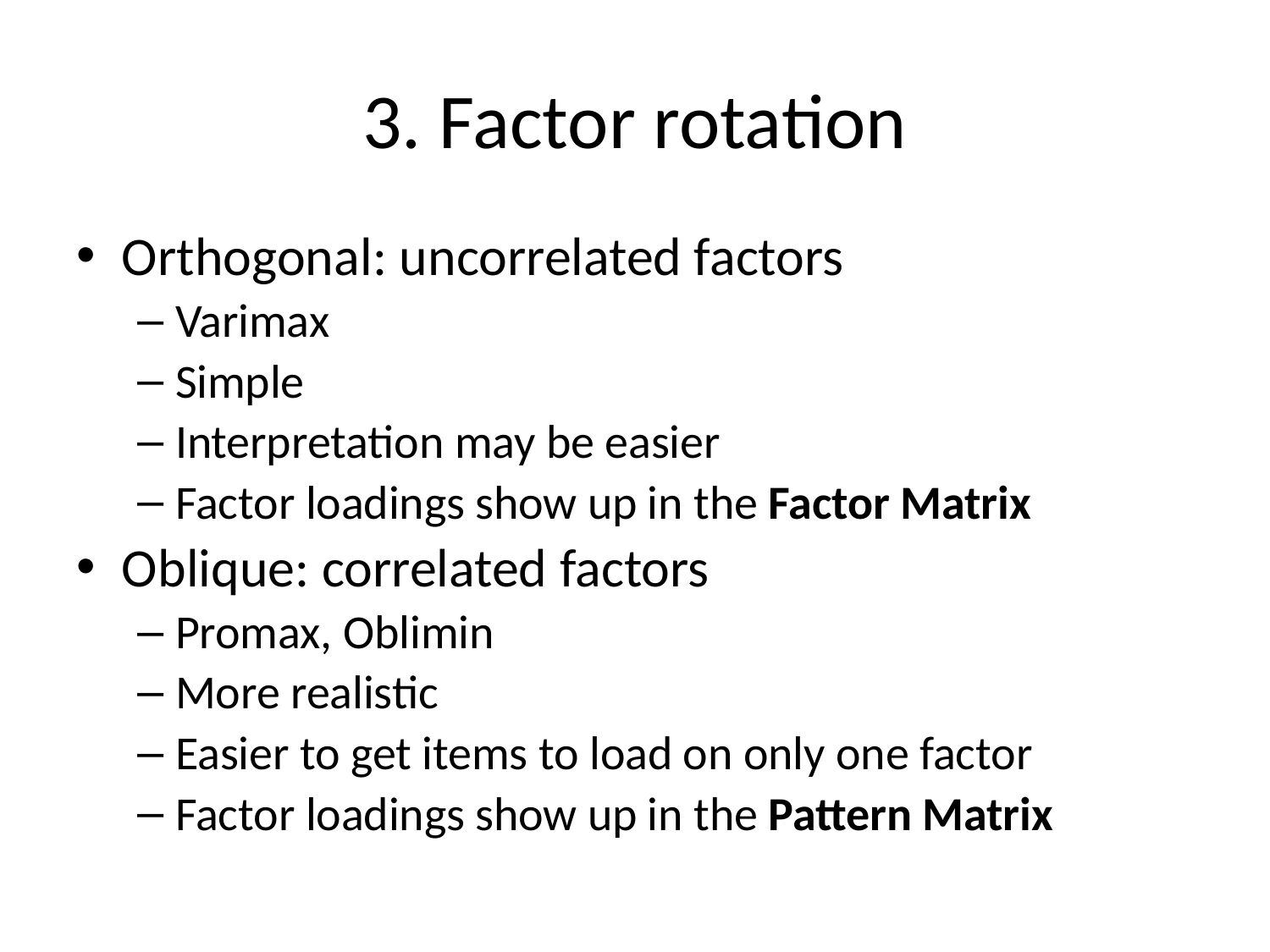

# 3. Factor rotation
Orthogonal: uncorrelated factors
Varimax
Simple
Interpretation may be easier
Factor loadings show up in the Factor Matrix
Oblique: correlated factors
Promax, Oblimin
More realistic
Easier to get items to load on only one factor
Factor loadings show up in the Pattern Matrix